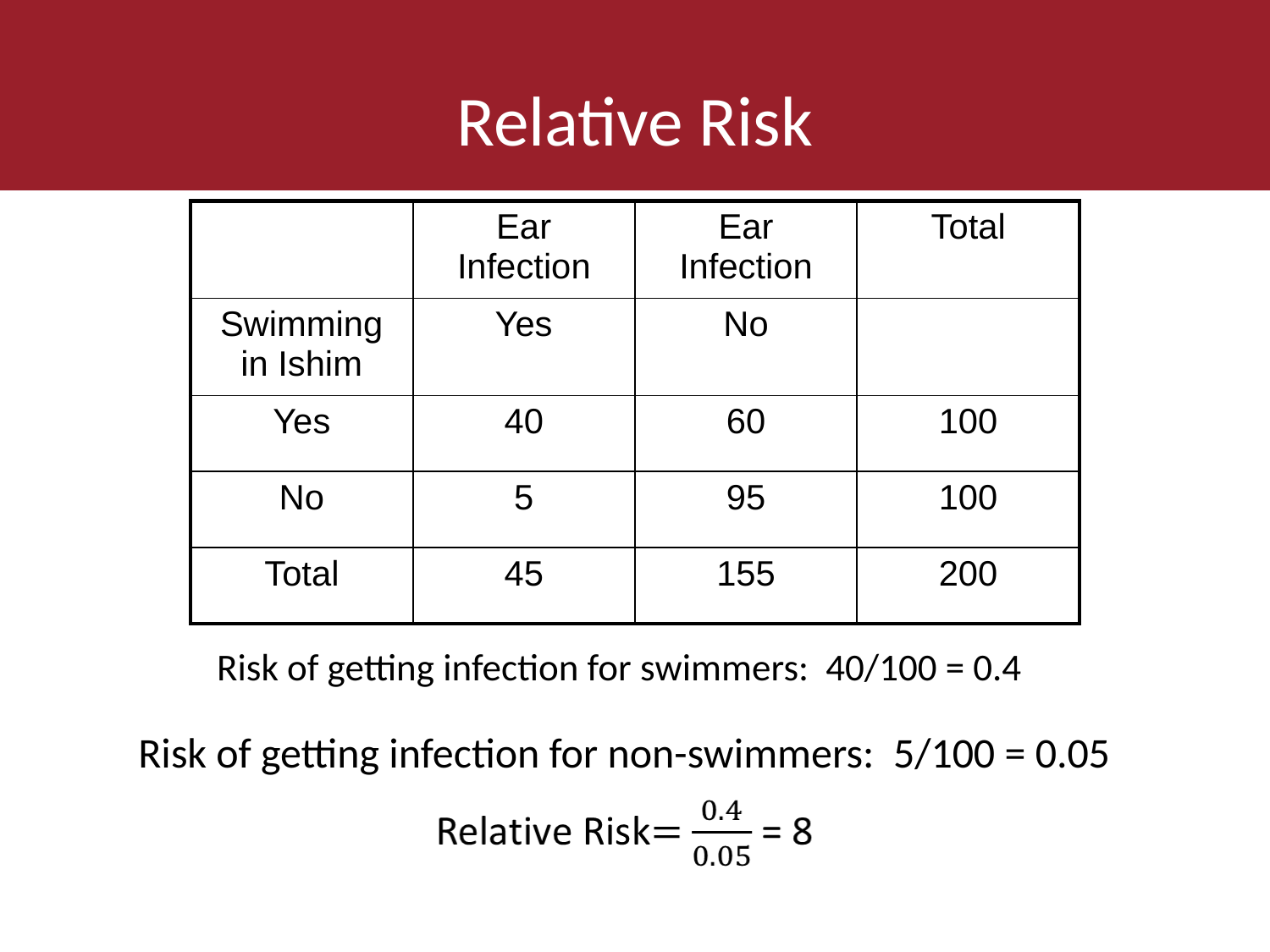

# Relative Risk
|  | Ear Infection | Ear Infection | Total |
| --- | --- | --- | --- |
| Swimming in Ishim | Yes | No |  |
| Yes | 40 | 60 | 100 |
| No | 5 | 95 | 100 |
| Total | 45 | 155 | 200 |
 Risk of getting infection for swimmers:  40/100 = 0.4
Risk of getting infection for non-swimmers:  5/100 = 0.05